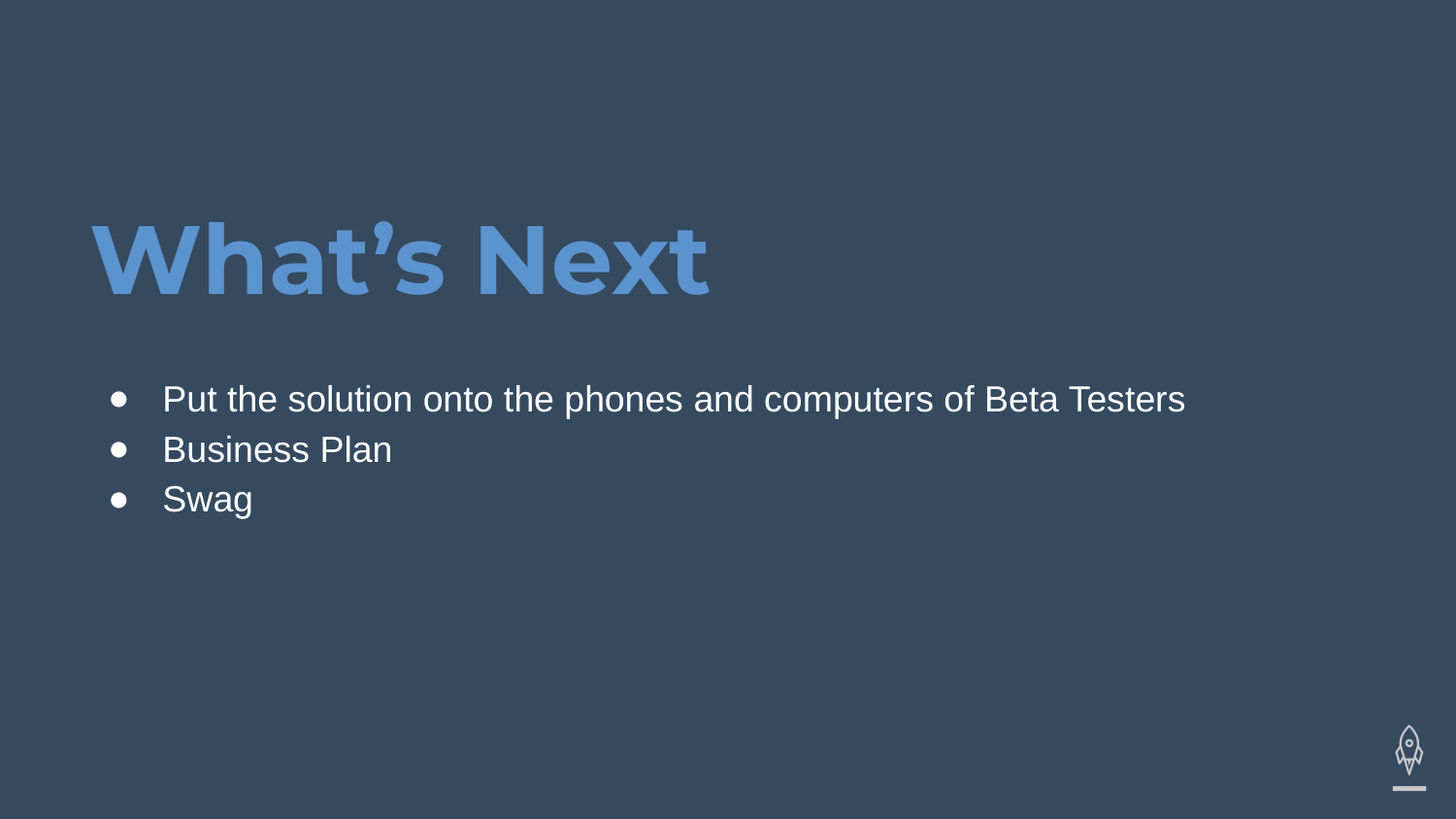

# What’s Next
Put the solution onto the phones and computers of Beta Testers
Business Plan
Swag